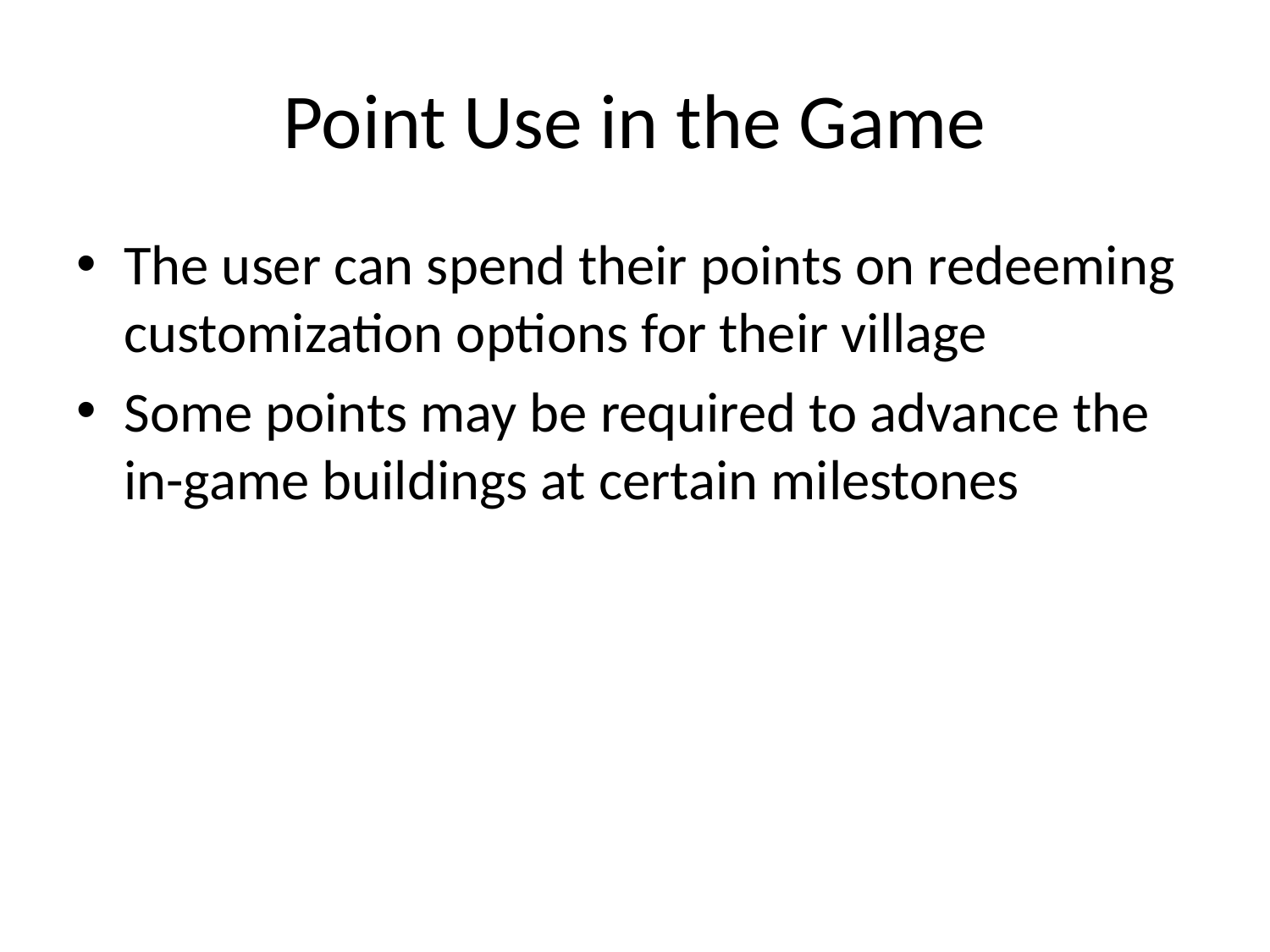

# Point Use in the Game
The user can spend their points on redeeming customization options for their village
Some points may be required to advance the in-game buildings at certain milestones